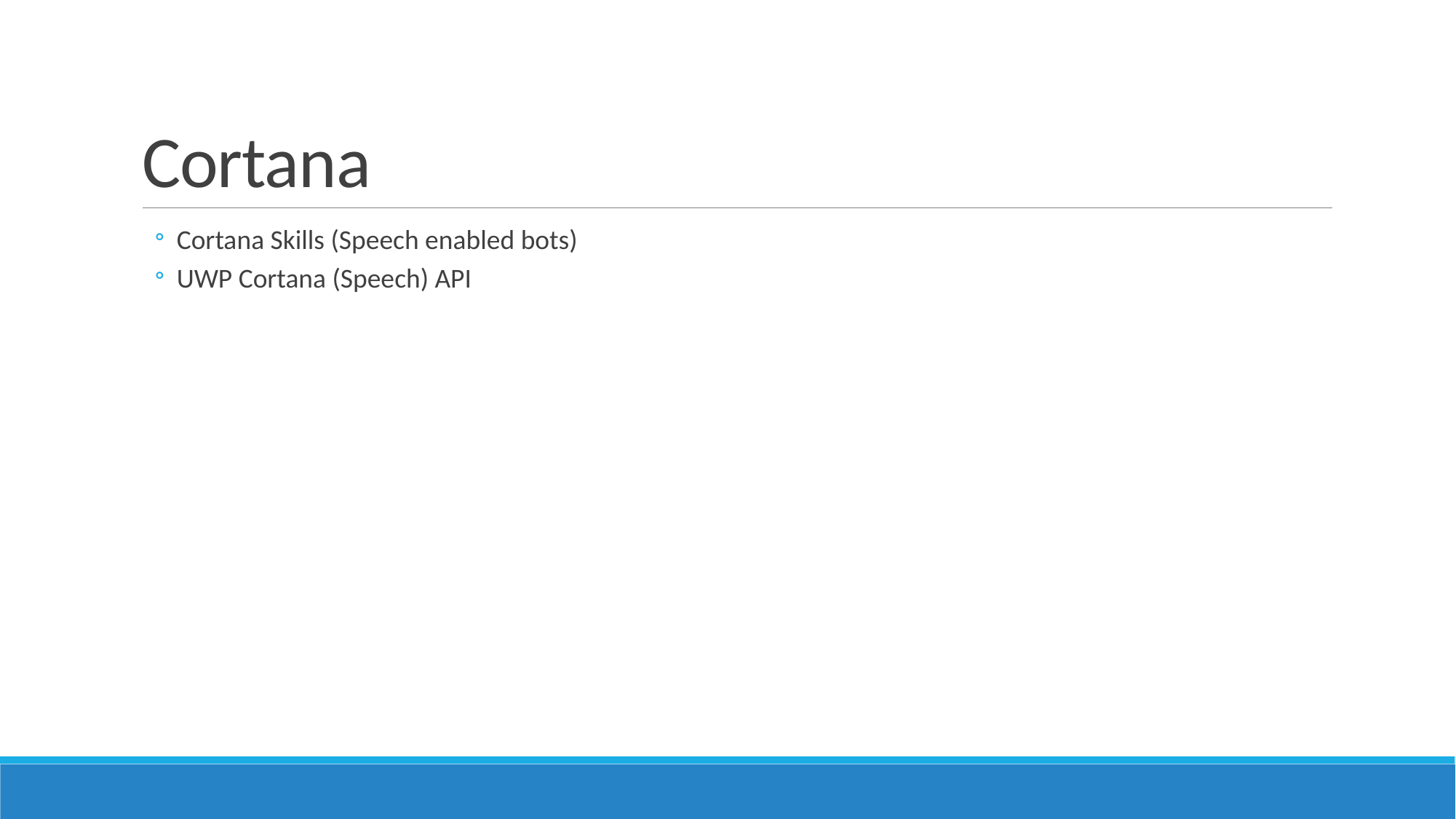

# Cortana
Cortana Skills (Speech enabled bots)
UWP Cortana (Speech) API